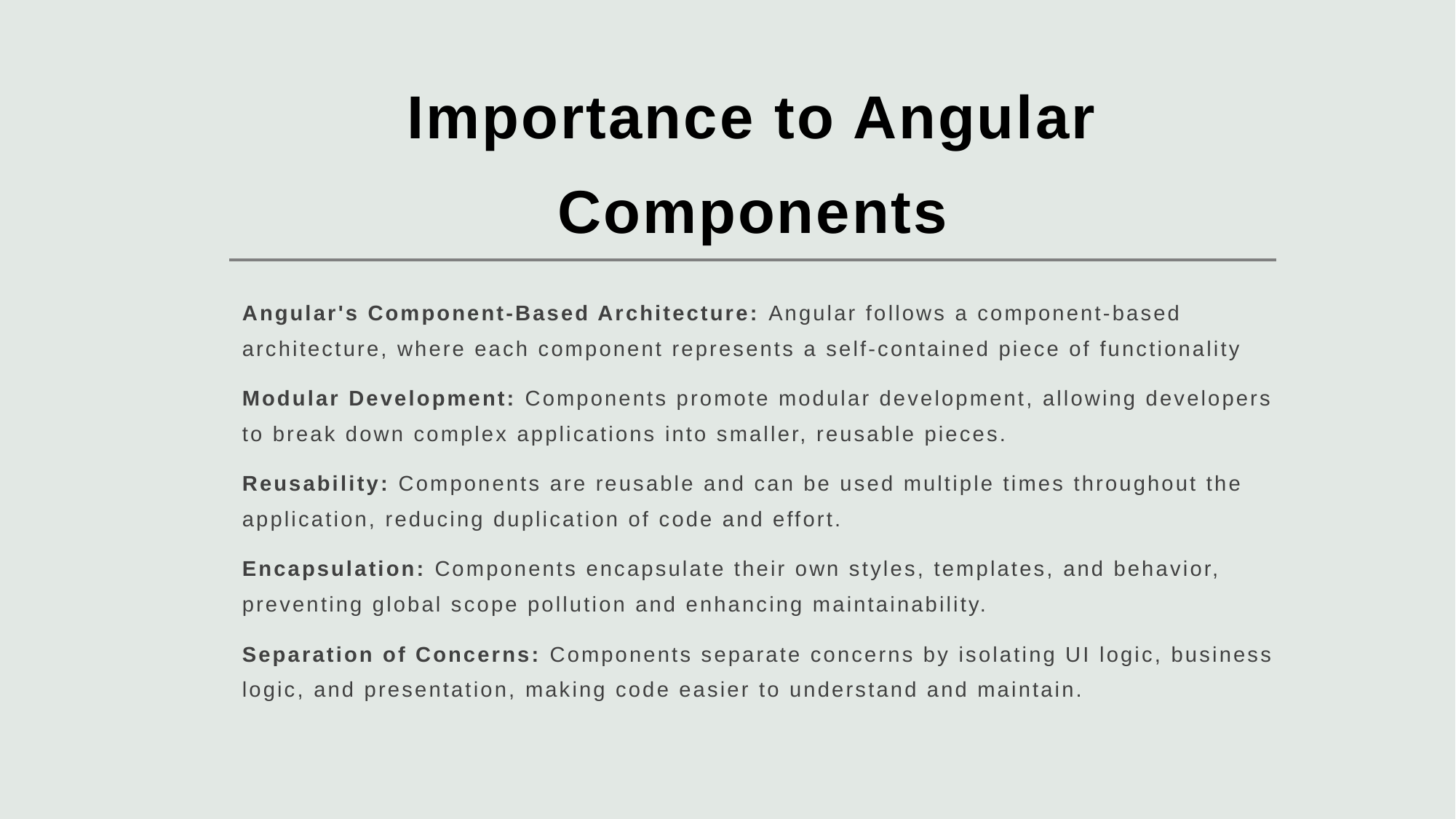

# Importance to Angular Components
Angular's Component-Based Architecture: Angular follows a component-based architecture, where each component represents a self-contained piece of functionality
Modular Development: Components promote modular development, allowing developers to break down complex applications into smaller, reusable pieces.
Reusability: Components are reusable and can be used multiple times throughout the application, reducing duplication of code and effort.
Encapsulation: Components encapsulate their own styles, templates, and behavior, preventing global scope pollution and enhancing maintainability.
Separation of Concerns: Components separate concerns by isolating UI logic, business logic, and presentation, making code easier to understand and maintain.